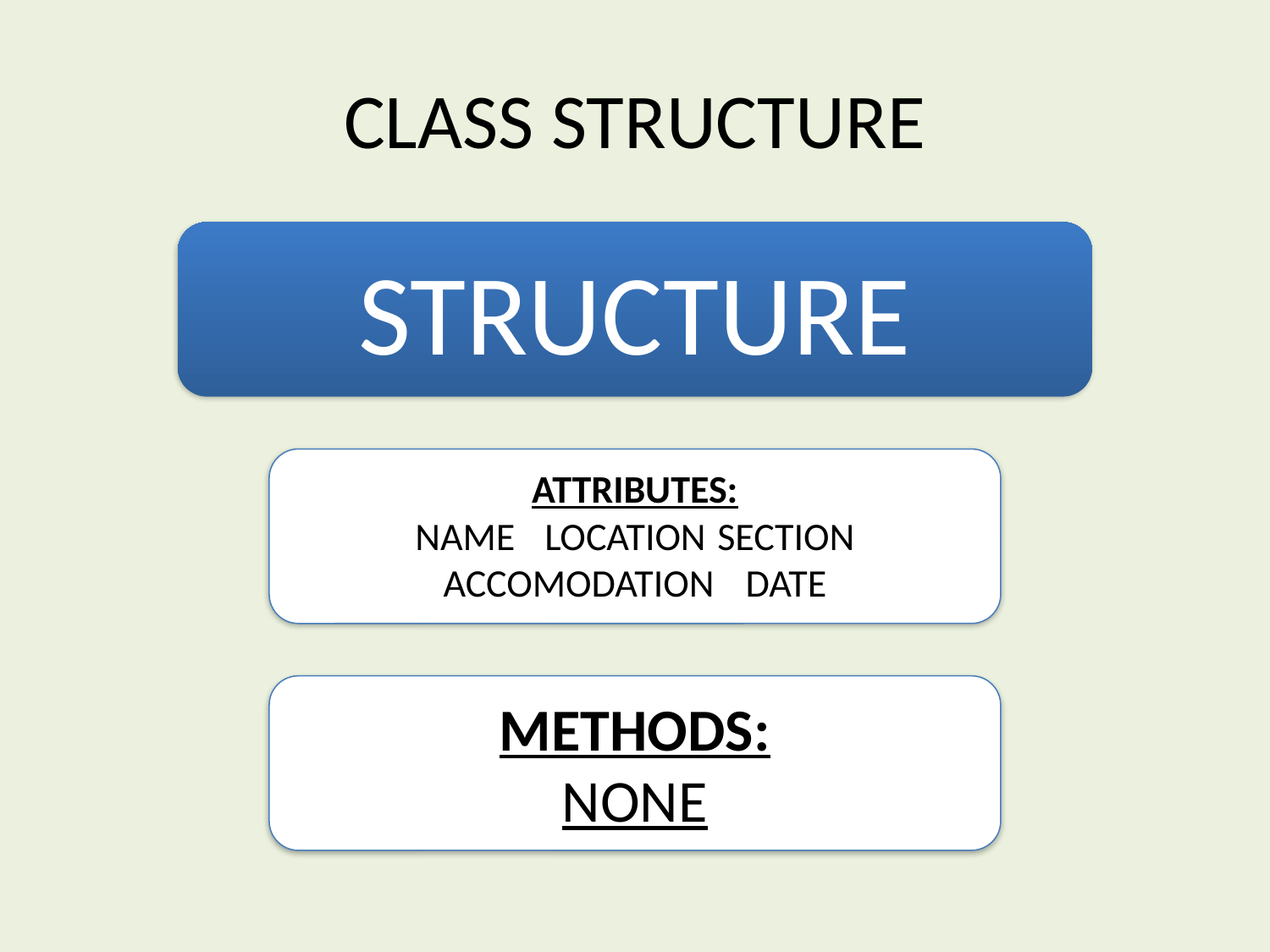

# CLASS STRUCTURE
STRUCTURE
ATTRIBUTES:
NAME	LOCATION	SECTION
ACCOMODATION		DATE
METHODS:
NONE